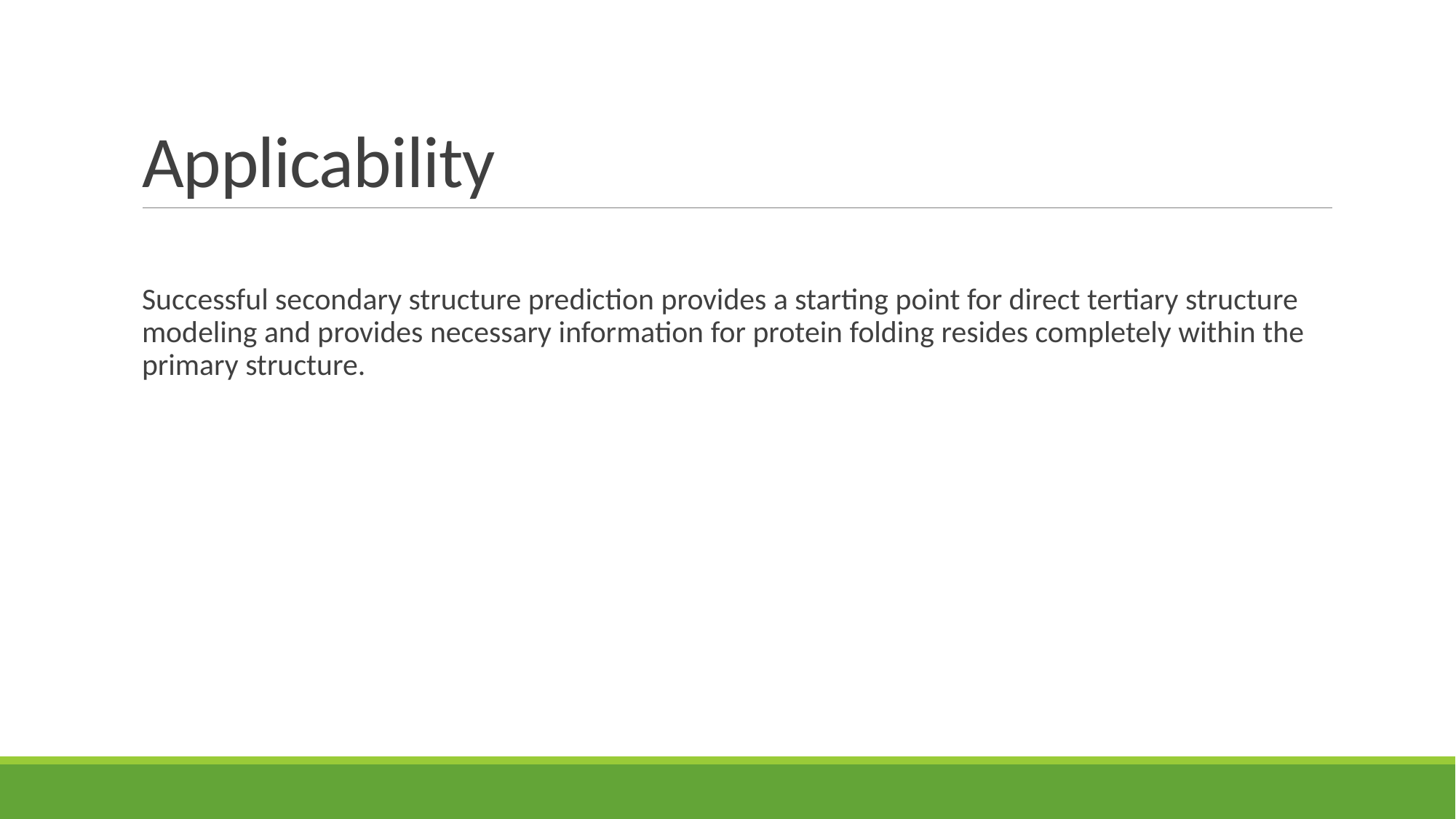

# Applicability

Successful secondary structure prediction provides a starting point for direct tertiary structure modeling and provides necessary information for protein folding resides completely within the primary structure.